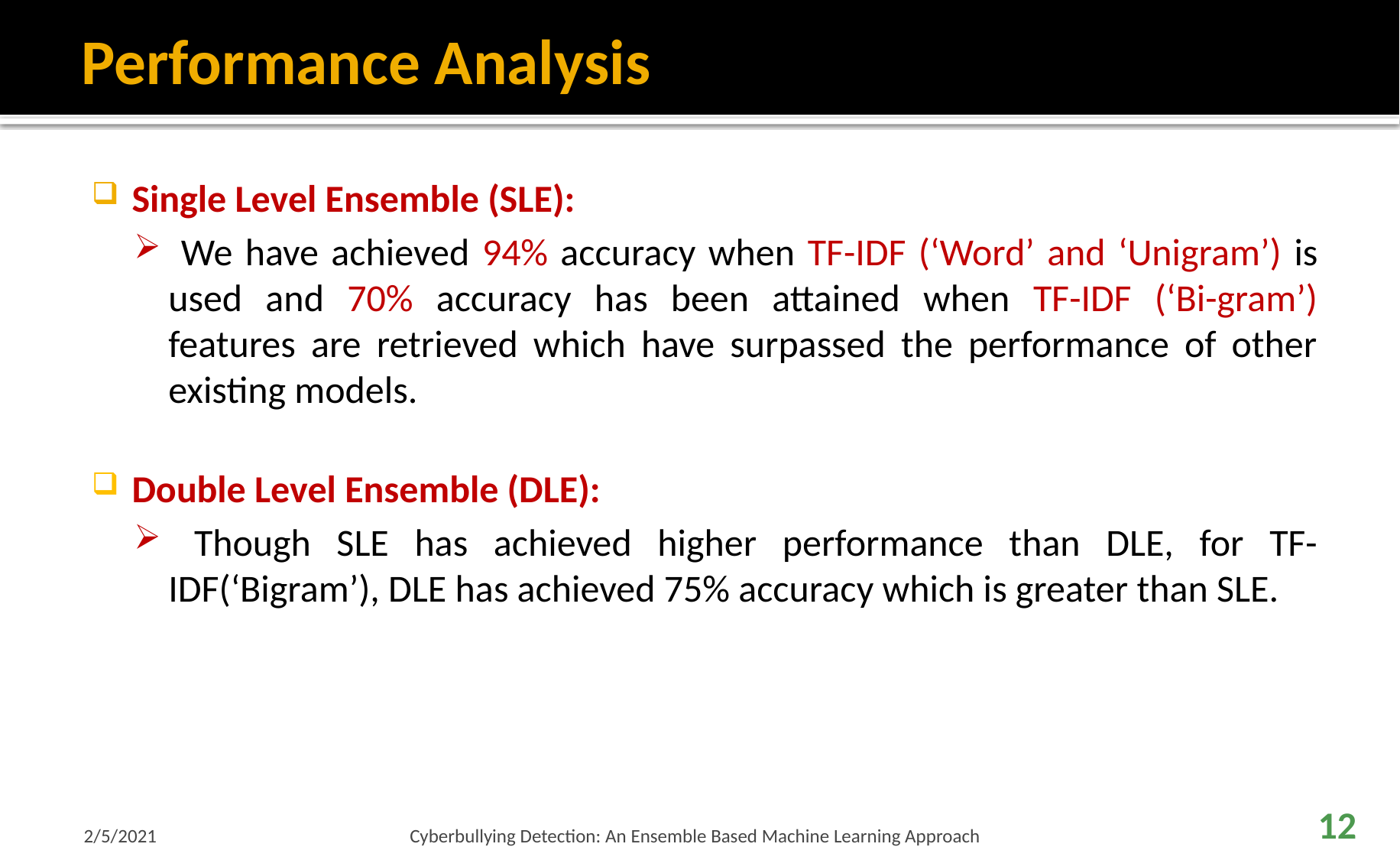

# Performance Analysis
Single Level Ensemble (SLE):
 We have achieved 94% accuracy when TF-IDF (‘Word’ and ‘Unigram’) is used and 70% accuracy has been attained when TF-IDF (‘Bi-gram’) features are retrieved which have surpassed the performance of other existing models.

Double Level Ensemble (DLE):
 Though SLE has achieved higher performance than DLE, for TF-IDF(‘Bigram’), DLE has achieved 75% accuracy which is greater than SLE.
2/5/2021
Cyberbullying Detection: An Ensemble Based Machine Learning Approach
12